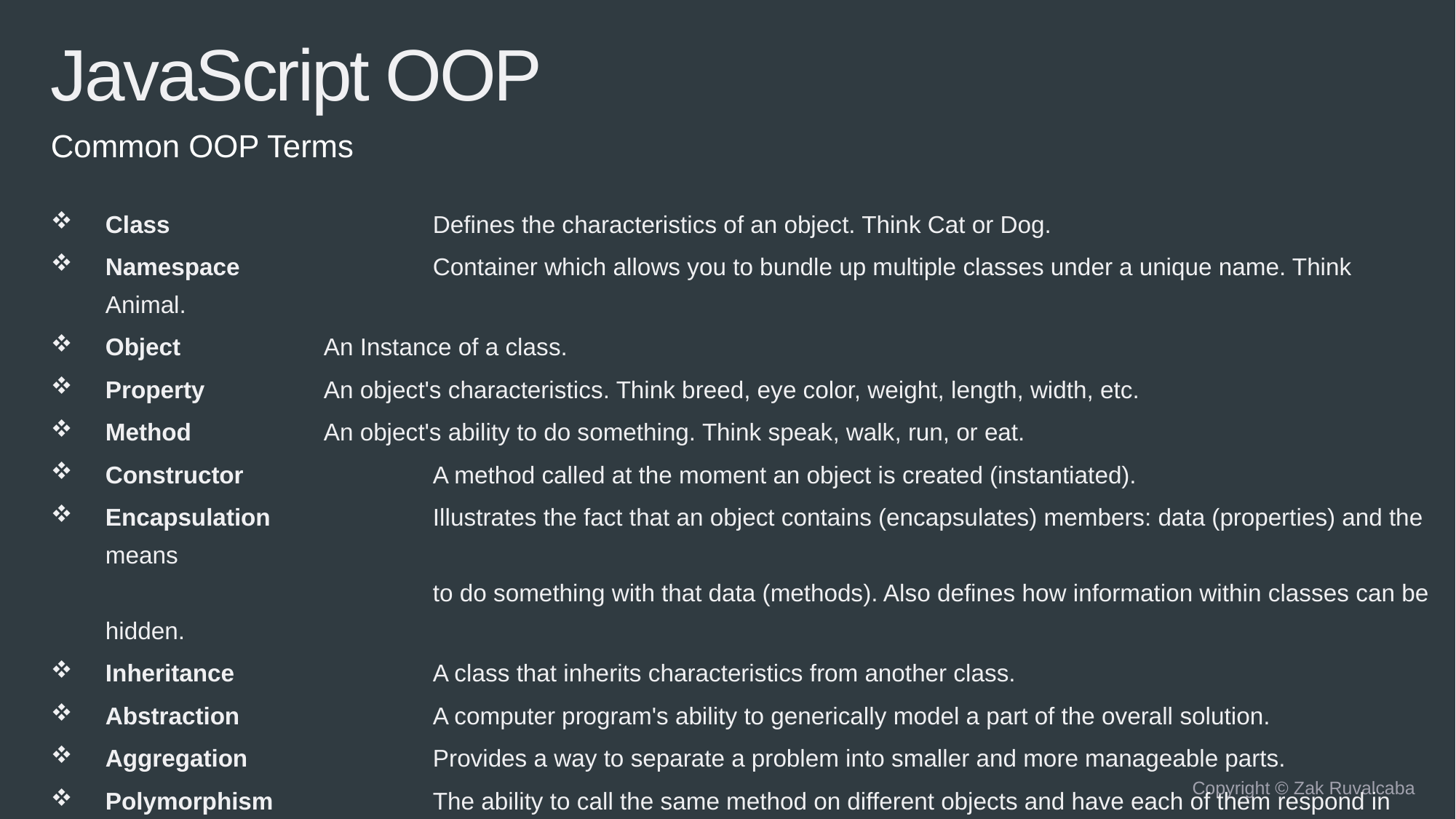

# JavaScript OOP
Common OOP Terms
Class			Defines the characteristics of an object. Think Cat or Dog.
Namespace		Container which allows you to bundle up multiple classes under a unique name. Think Animal.
Object		An Instance of a class.
Property		An object's characteristics. Think breed, eye color, weight, length, width, etc.
Method		An object's ability to do something. Think speak, walk, run, or eat.
Constructor		A method called at the moment an object is created (instantiated).
Encapsulation		Illustrates the fact that an object contains (encapsulates) members: data (properties) and the means
			to do something with that data (methods). Also defines how information within classes can be hidden.
Inheritance		A class that inherits characteristics from another class.
Abstraction		A computer program's ability to generically model a part of the overall solution.
Aggregation		Provides a way to separate a problem into smaller and more manageable parts.
Polymorphism		The ability to call the same method on different objects and have each of them respond in their own way. Example: speak method for Animal class. But when Dog class calls speak method it returns a bark. When Cat class calls speak method it returns meow.